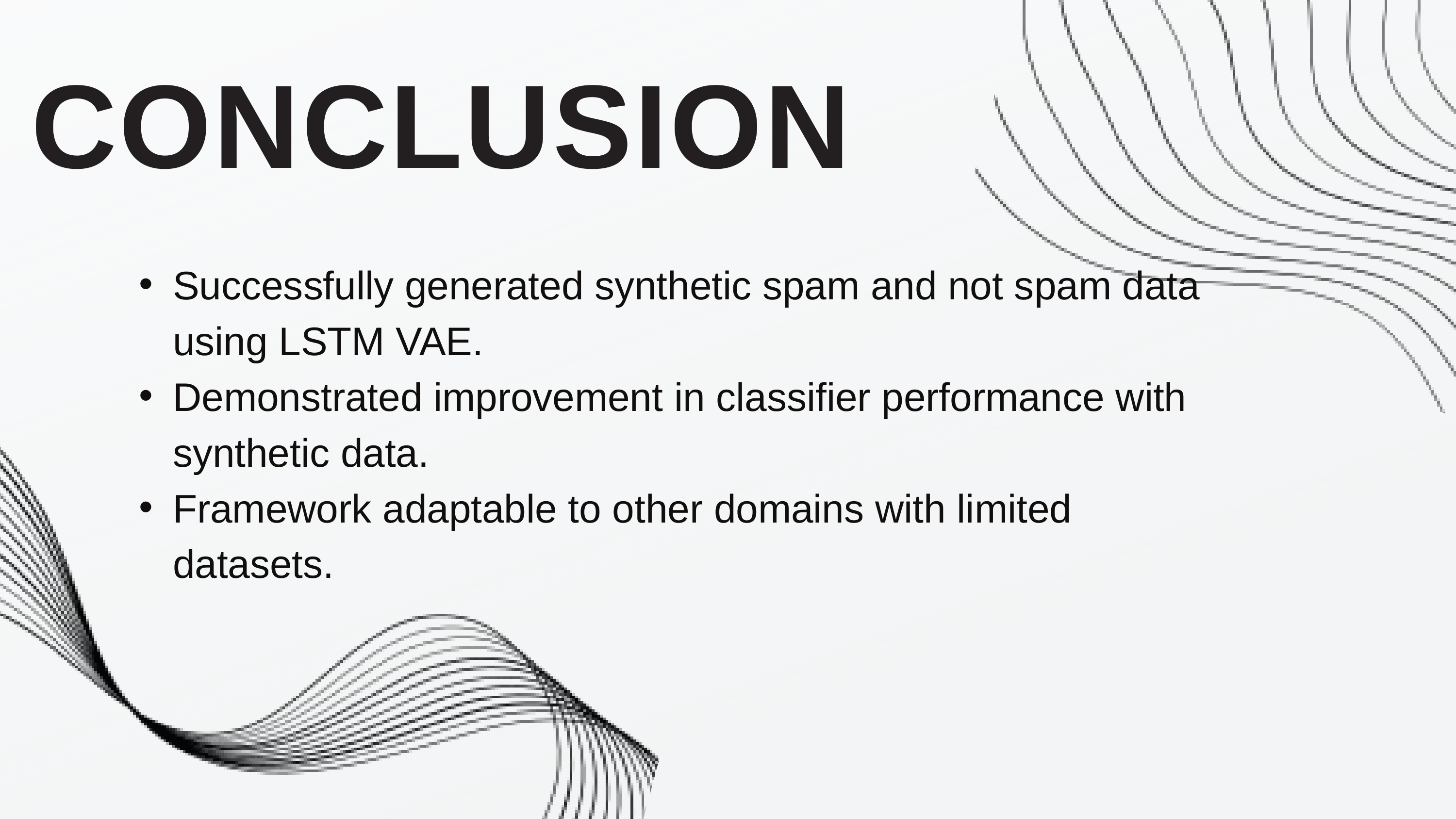

CONCLUSION
Successfully generated synthetic spam and not spam data using LSTM VAE.
Demonstrated improvement in classifier performance with synthetic data.
Framework adaptable to other domains with limited datasets.